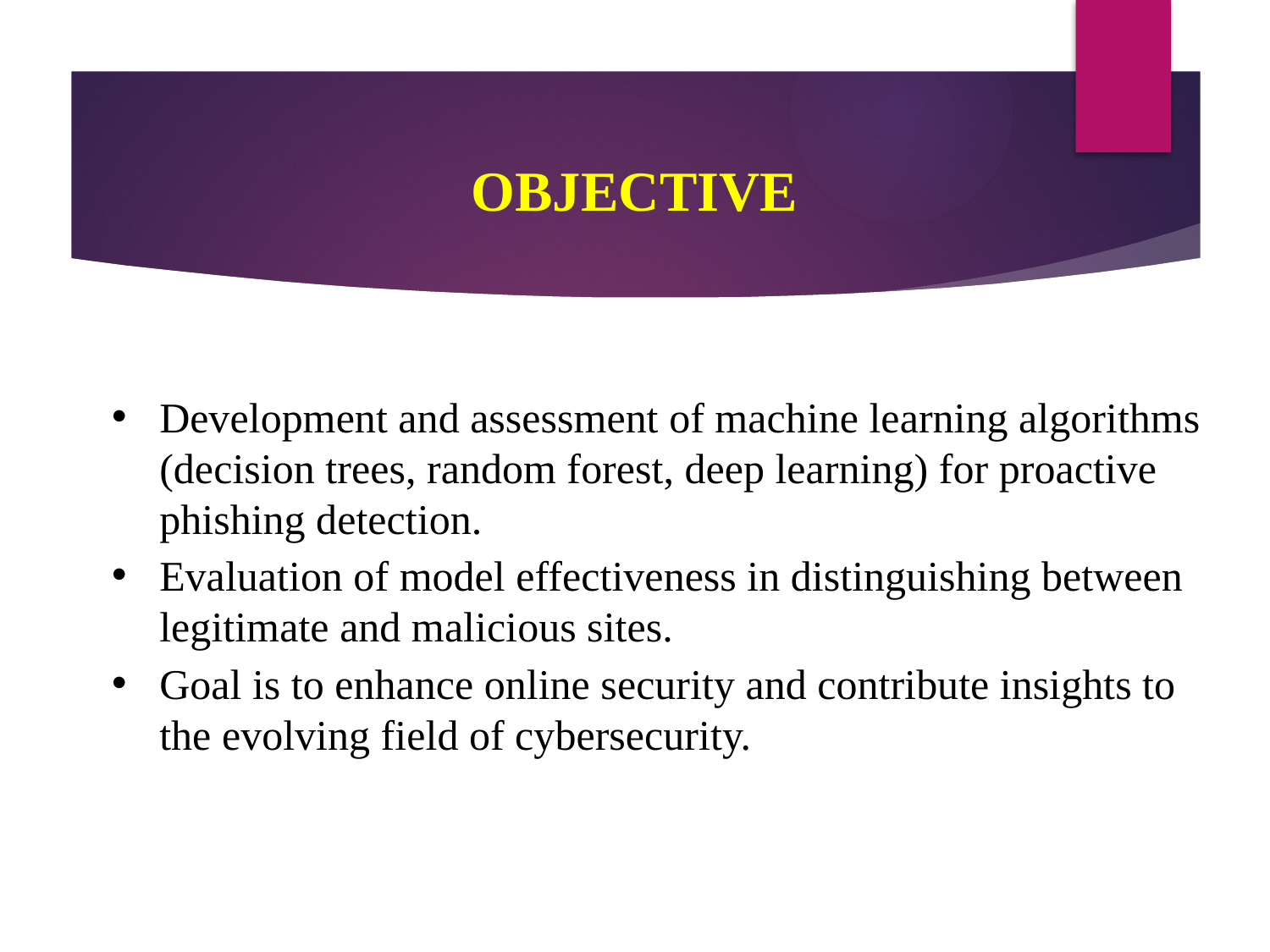

OBJECTIVE
Development and assessment of machine learning algorithms (decision trees, random forest, deep learning) for proactive phishing detection.
Evaluation of model effectiveness in distinguishing between legitimate and malicious sites.
Goal is to enhance online security and contribute insights to the evolving field of cybersecurity.